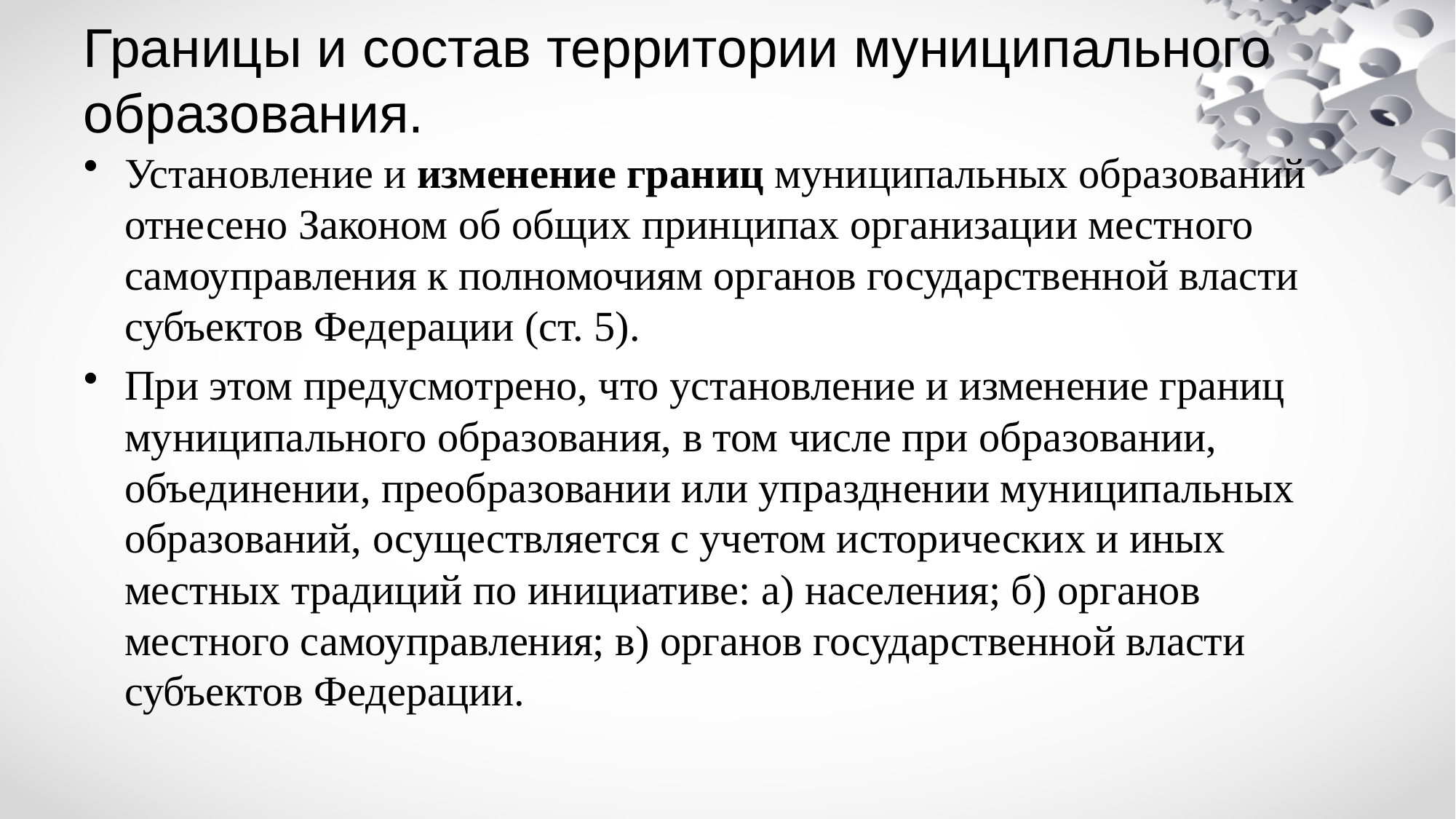

# Границы и состав территории муниципального образования.
Установление и изменение границ муниципальных образований отнесено Законом об общих принципах организации местного самоуправления к полномочиям органов государственной власти субъектов Федерации (ст. 5).
При этом предусмотрено, что установление и изменение границ муниципального образования, в том числе при образовании, объединении, преобразовании или упразднении муниципальных образований, осуществляется с учетом исторических и иных местных традиций по инициативе: а) населения; б) органов местного самоуправления; в) органов государственной власти субъектов Федерации.